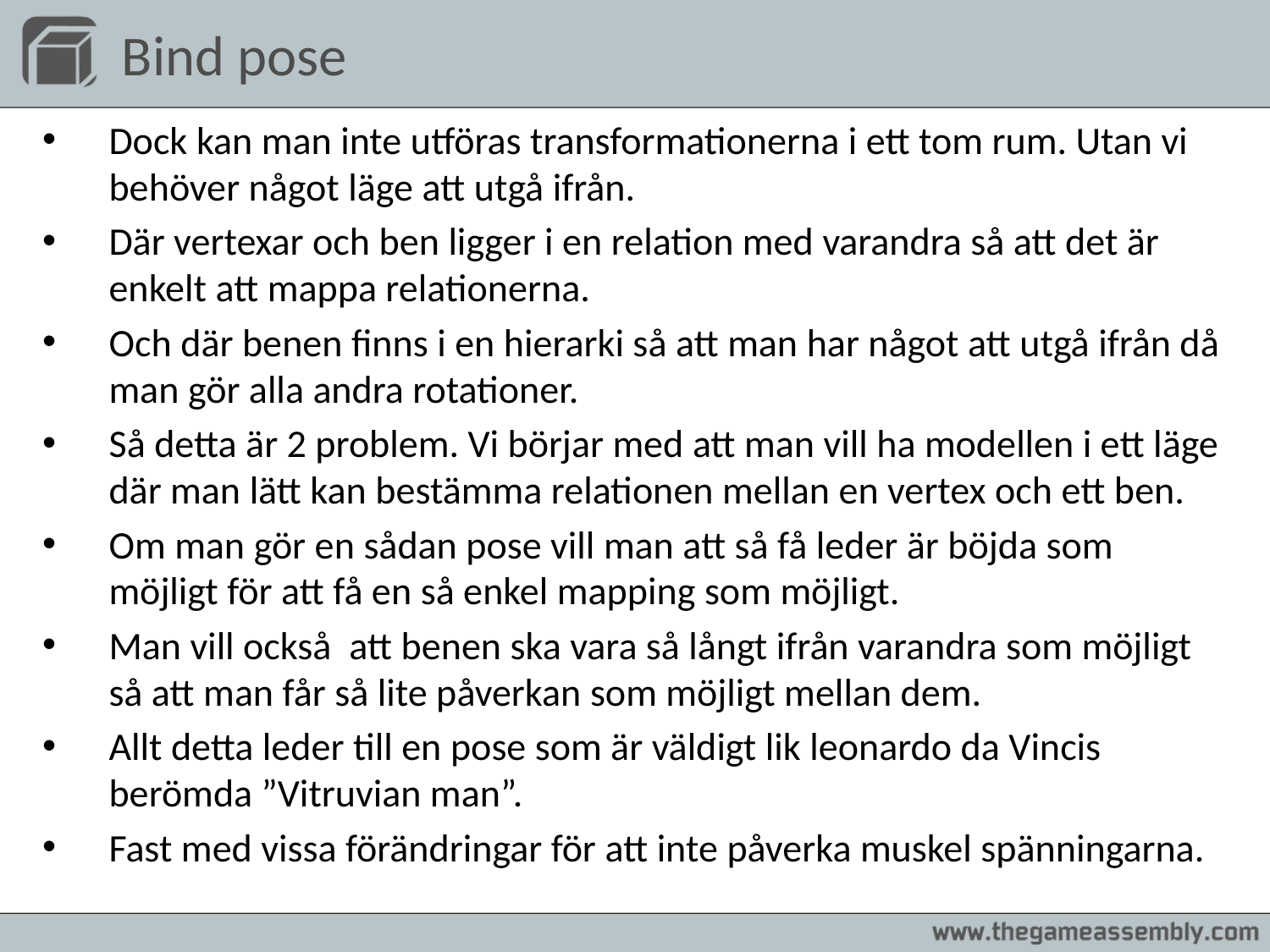

# Bind pose
Dock kan man inte utföras transformationerna i ett tom rum. Utan vi behöver något läge att utgå ifrån.
Där vertexar och ben ligger i en relation med varandra så att det är enkelt att mappa relationerna.
Och där benen finns i en hierarki så att man har något att utgå ifrån då man gör alla andra rotationer.
Så detta är 2 problem. Vi börjar med att man vill ha modellen i ett läge där man lätt kan bestämma relationen mellan en vertex och ett ben.
Om man gör en sådan pose vill man att så få leder är böjda som möjligt för att få en så enkel mapping som möjligt.
Man vill också  att benen ska vara så långt ifrån varandra som möjligt så att man får så lite påverkan som möjligt mellan dem.
Allt detta leder till en pose som är väldigt lik leonardo da Vincis berömda ”Vitruvian man”.
Fast med vissa förändringar för att inte påverka muskel spänningarna.